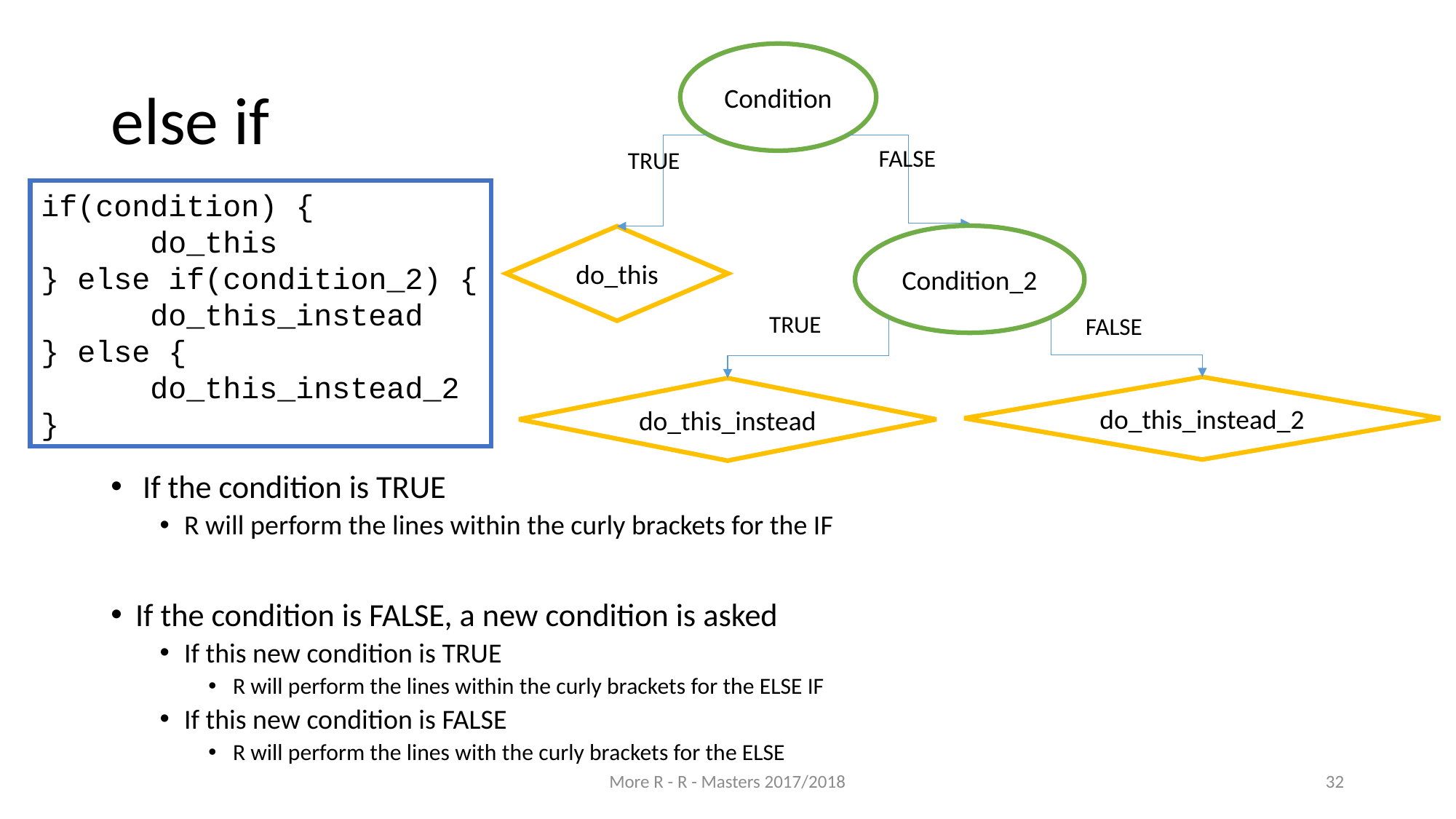

# else if
Condition
FALSE
TRUE
do_this
Condition_2
TRUE
FALSE
do_this_instead_2
do_this_instead
if(condition) {
	do_this
} else if(condition_2) {
	do_this_instead
} else {
	do_this_instead_2
}
 If the condition is TRUE
R will perform the lines within the curly brackets for the IF

If the condition is FALSE, a new condition is asked
If this new condition is TRUE
R will perform the lines within the curly brackets for the ELSE IF
If this new condition is FALSE
R will perform the lines with the curly brackets for the ELSE

More R - R - Masters 2017/2018
32